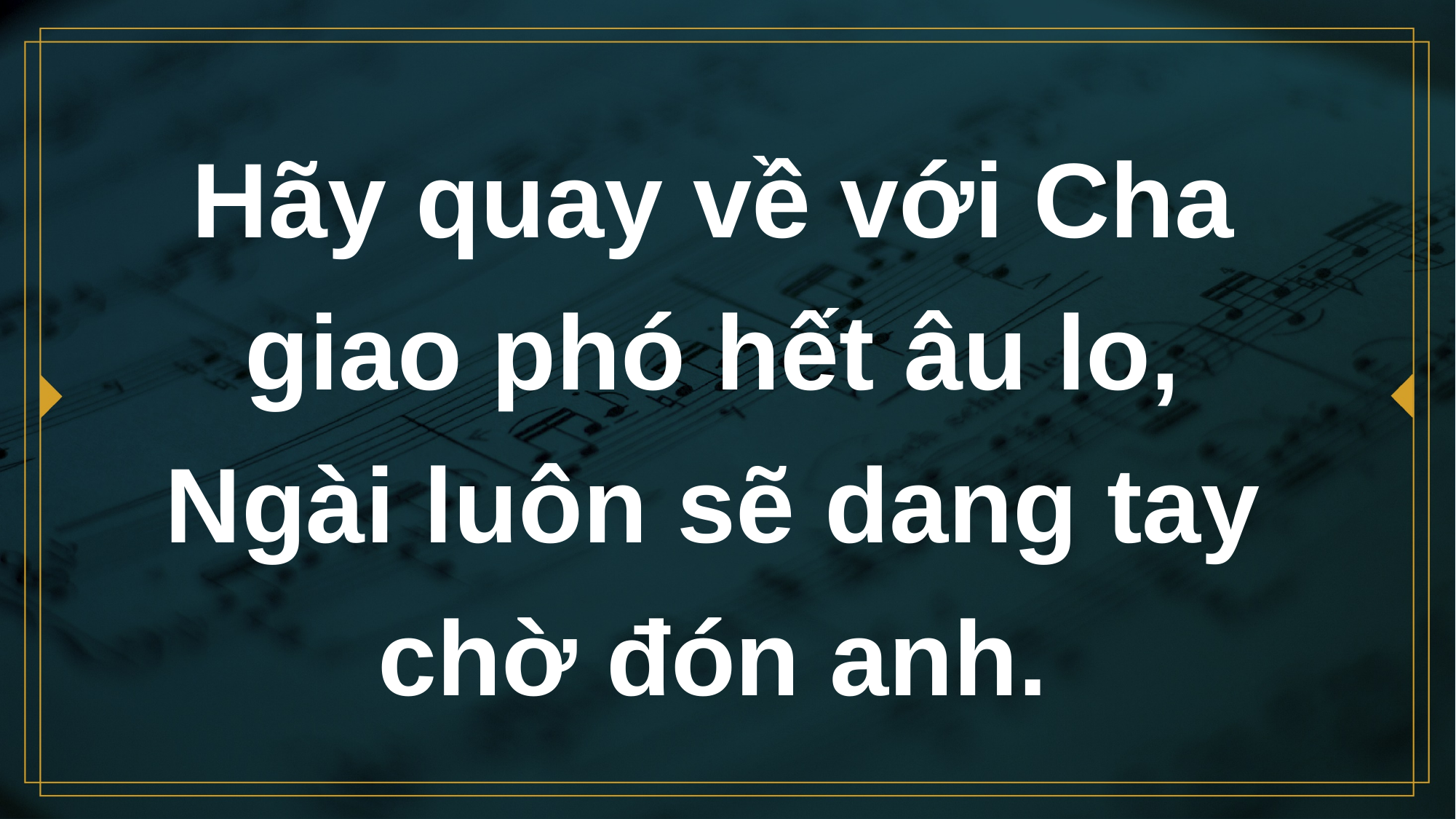

# Hãy quay về với Cha giao phó hết âu lo, Ngài luôn sẽ dang tay chờ đón anh.